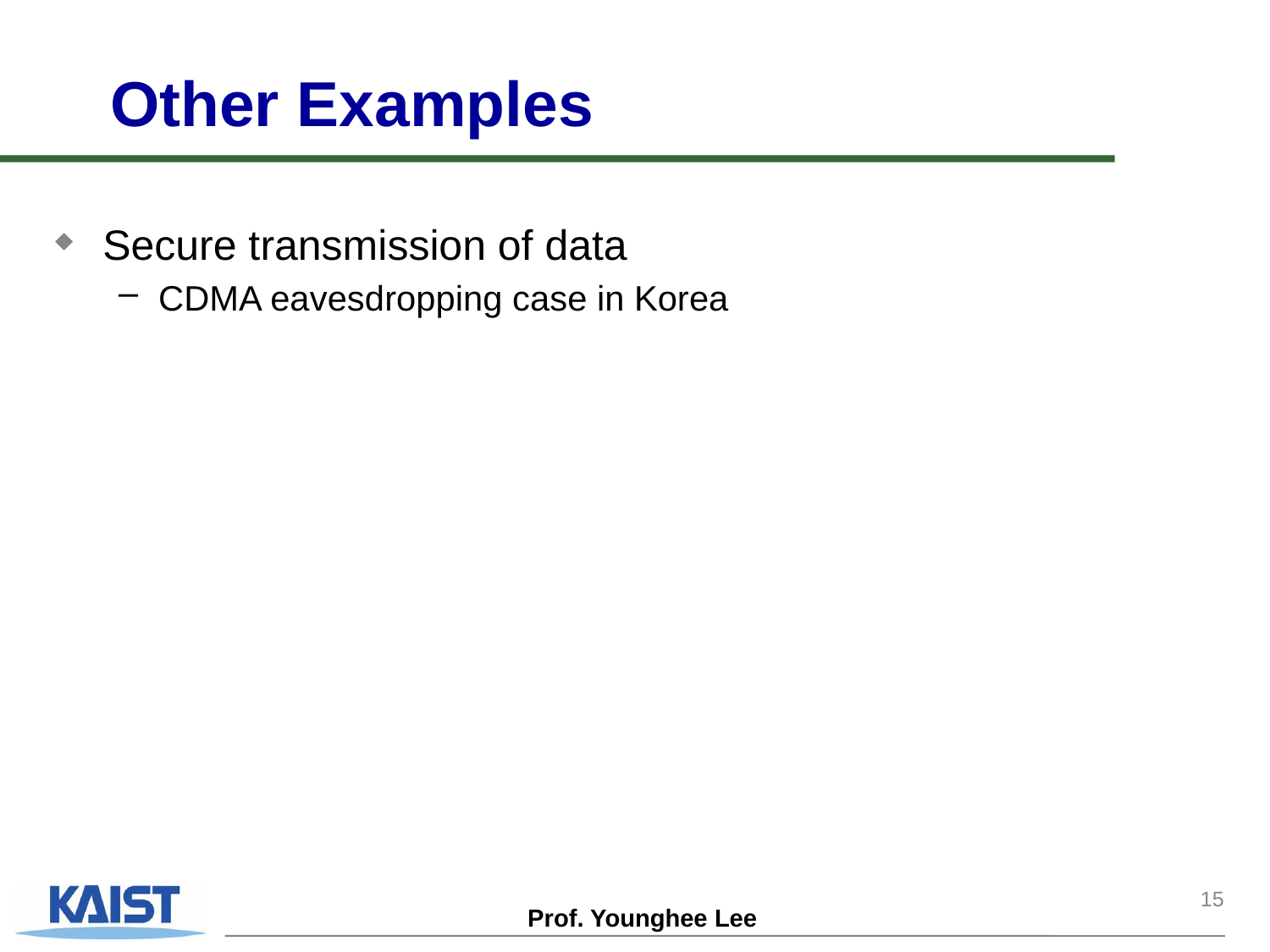

# Other Examples
Secure transmission of data
CDMA eavesdropping case in Korea
15